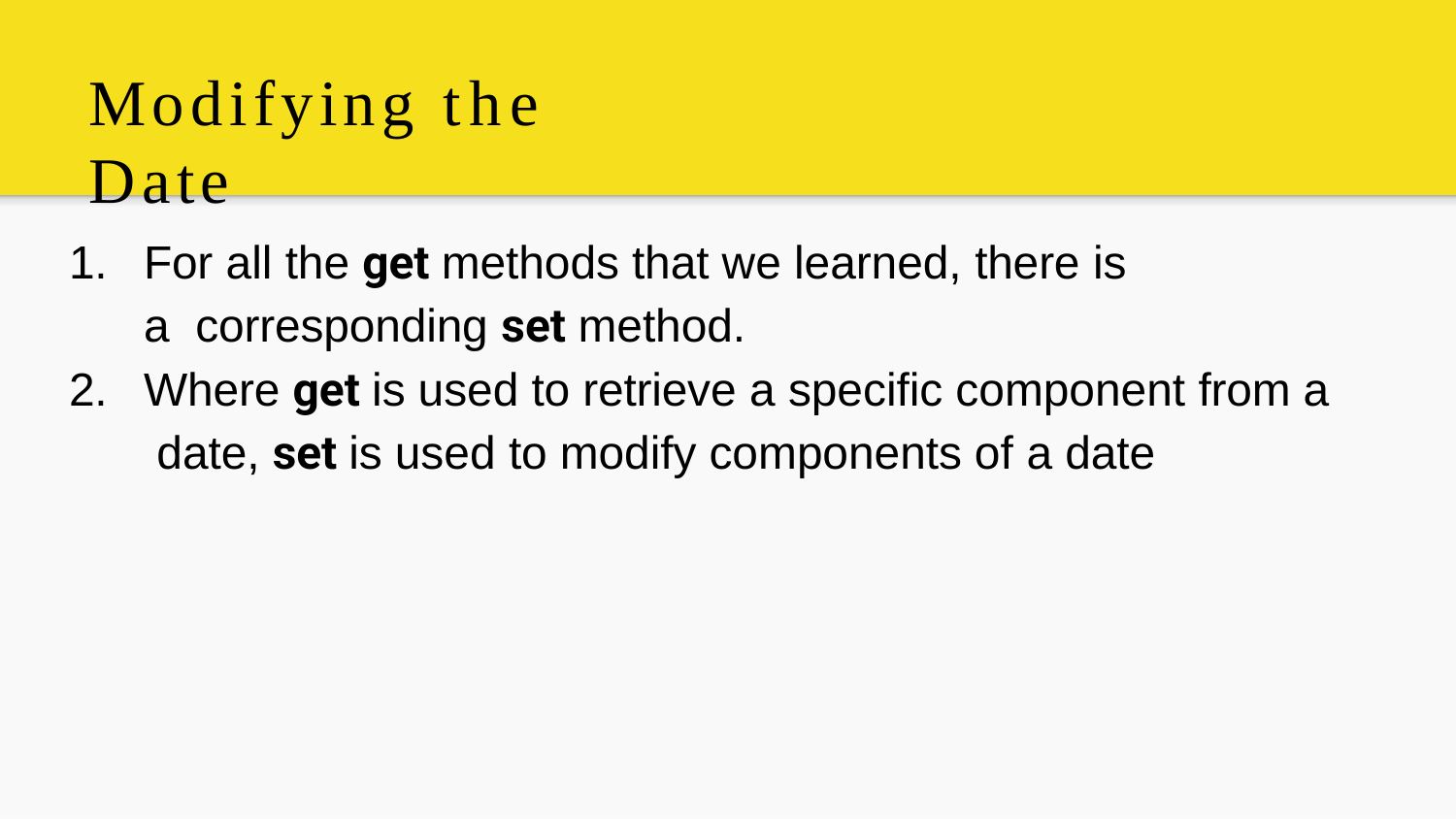

# Modifying the Date

For all the get methods that we learned, there is a  corresponding set method.
Where get is used to retrieve a speciﬁc component from a  date, set is used to modify components of a date